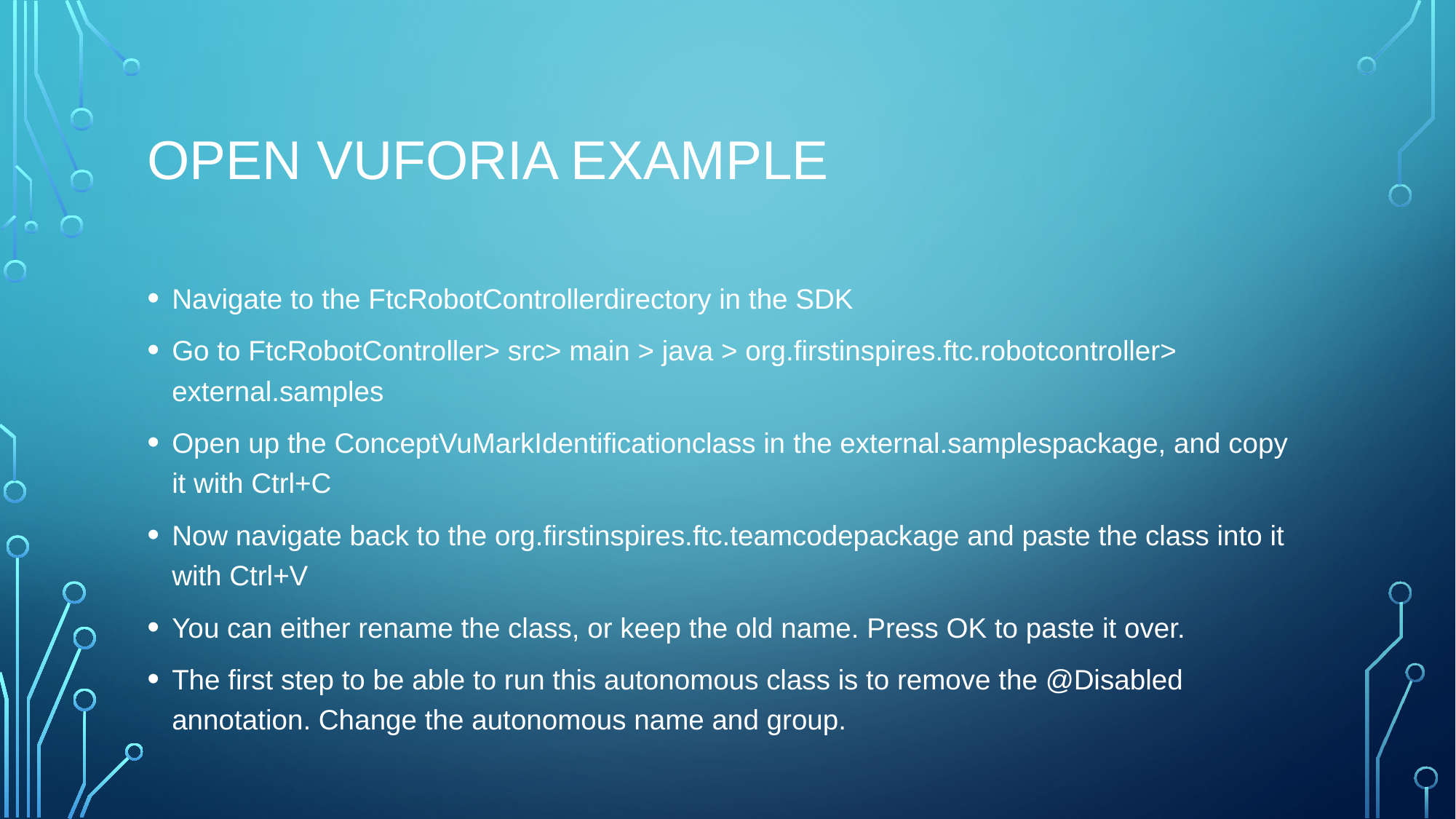

# Open Vuforia example
Navigate to the FtcRobotControllerdirectory in the SDK
Go to FtcRobotController> src> main > java > org.firstinspires.ftc.robotcontroller> external.samples
Open up the ConceptVuMarkIdentificationclass in the external.samplespackage, and copy it with Ctrl+C
Now navigate back to the org.firstinspires.ftc.teamcodepackage and paste the class into it with Ctrl+V
You can either rename the class, or keep the old name. Press OK to paste it over.
The first step to be able to run this autonomous class is to remove the @Disabled annotation. Change the autonomous name and group.